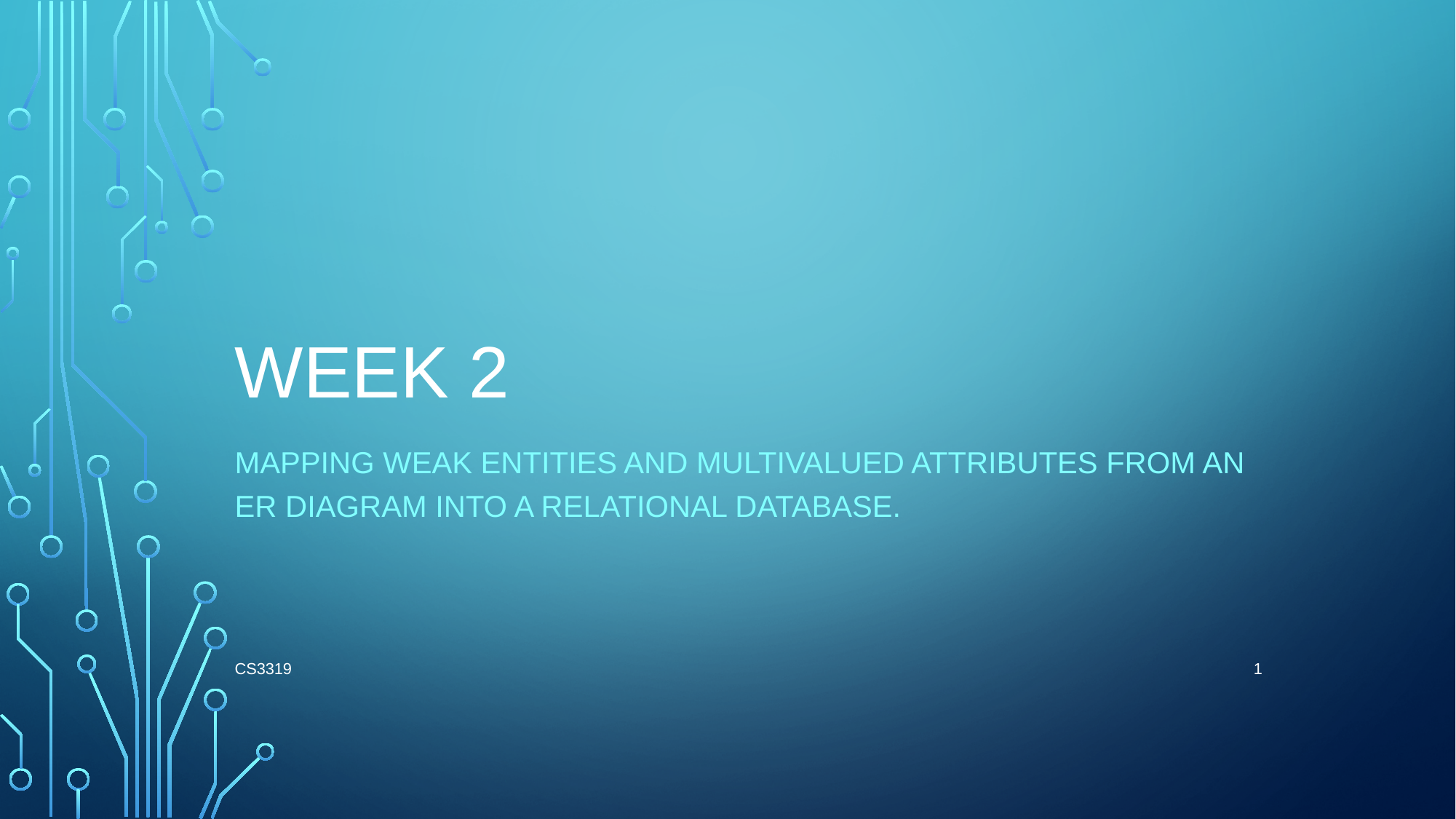

# Week 2
Mapping Weak Entities and Multivalued Attributes from an ER Diagram into a relational Database.
1
CS3319